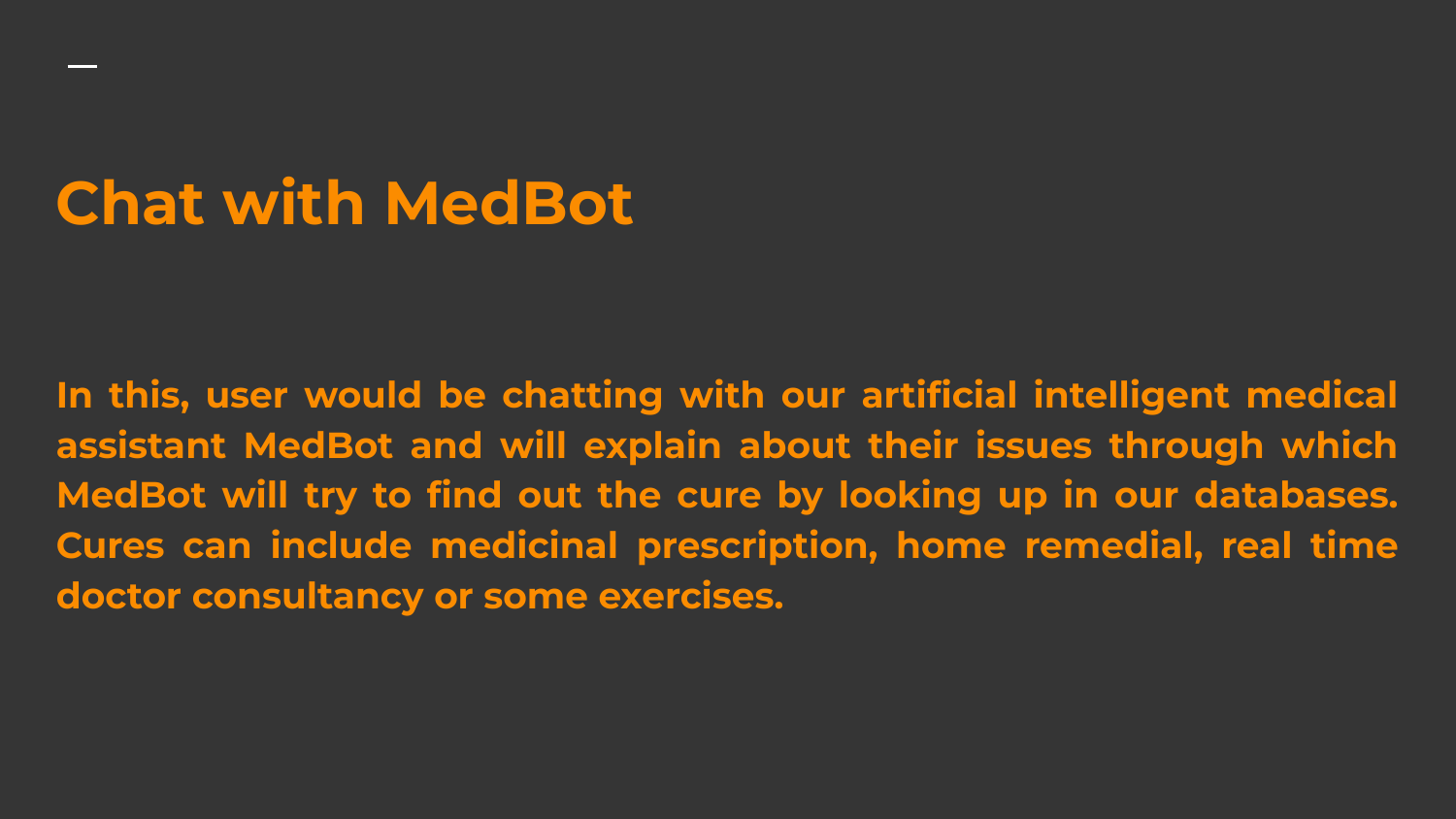

# Chat with MedBot

In this, user would be chatting with our artificial intelligent medical assistant MedBot and will explain about their issues through which MedBot will try to find out the cure by looking up in our databases. Cures can include medicinal prescription, home remedial, real time doctor consultancy or some exercises.